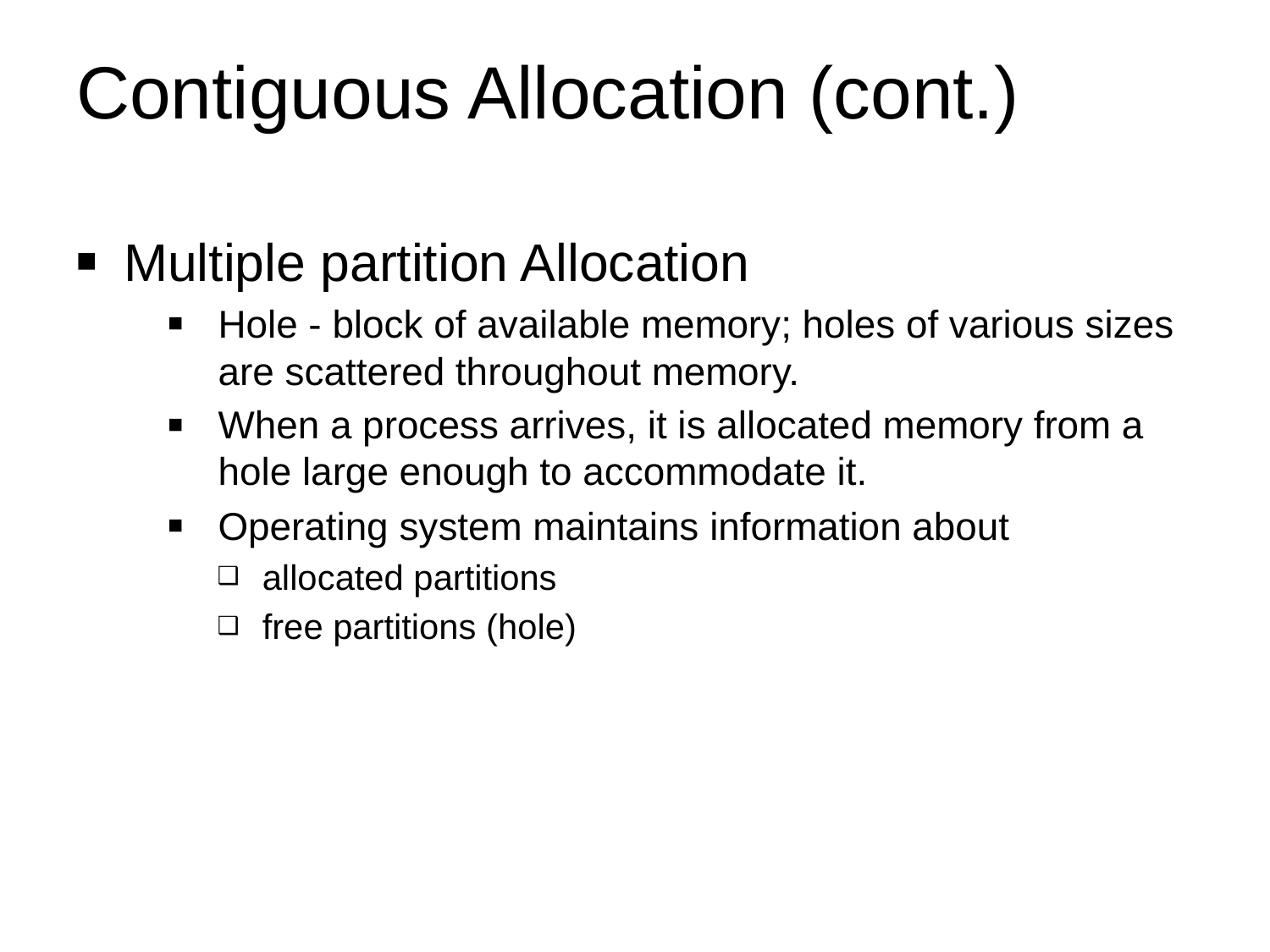

# Contiguous Allocation (cont.)
Multiple partition Allocation
Hole - block of available memory; holes of various sizes are scattered throughout memory.
When a process arrives, it is allocated memory from a hole large enough to accommodate it.
Operating system maintains information about
allocated partitions
free partitions (hole)